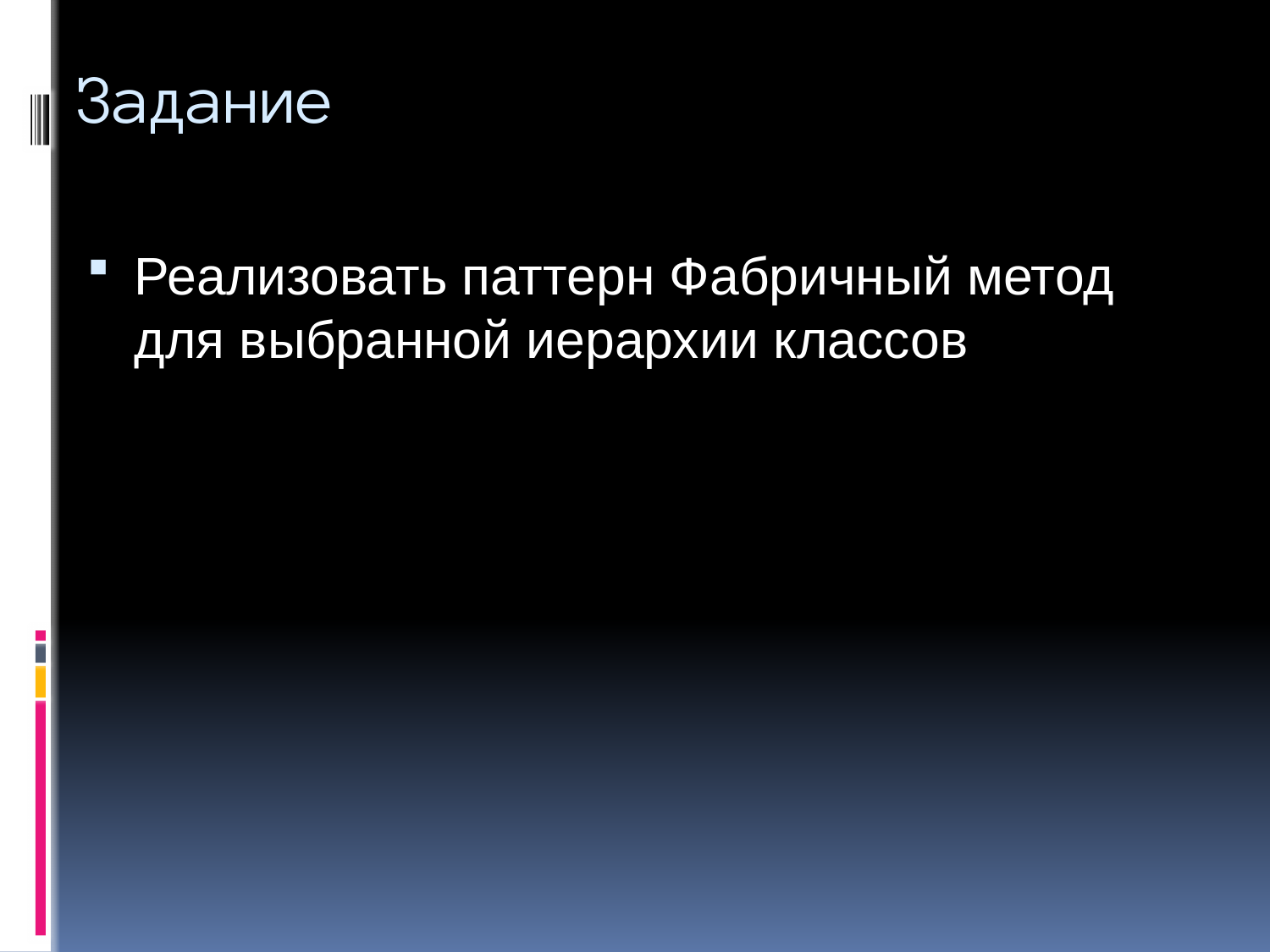

# Задание
Реализовать паттерн Фабричный метод для выбранной иерархии классов